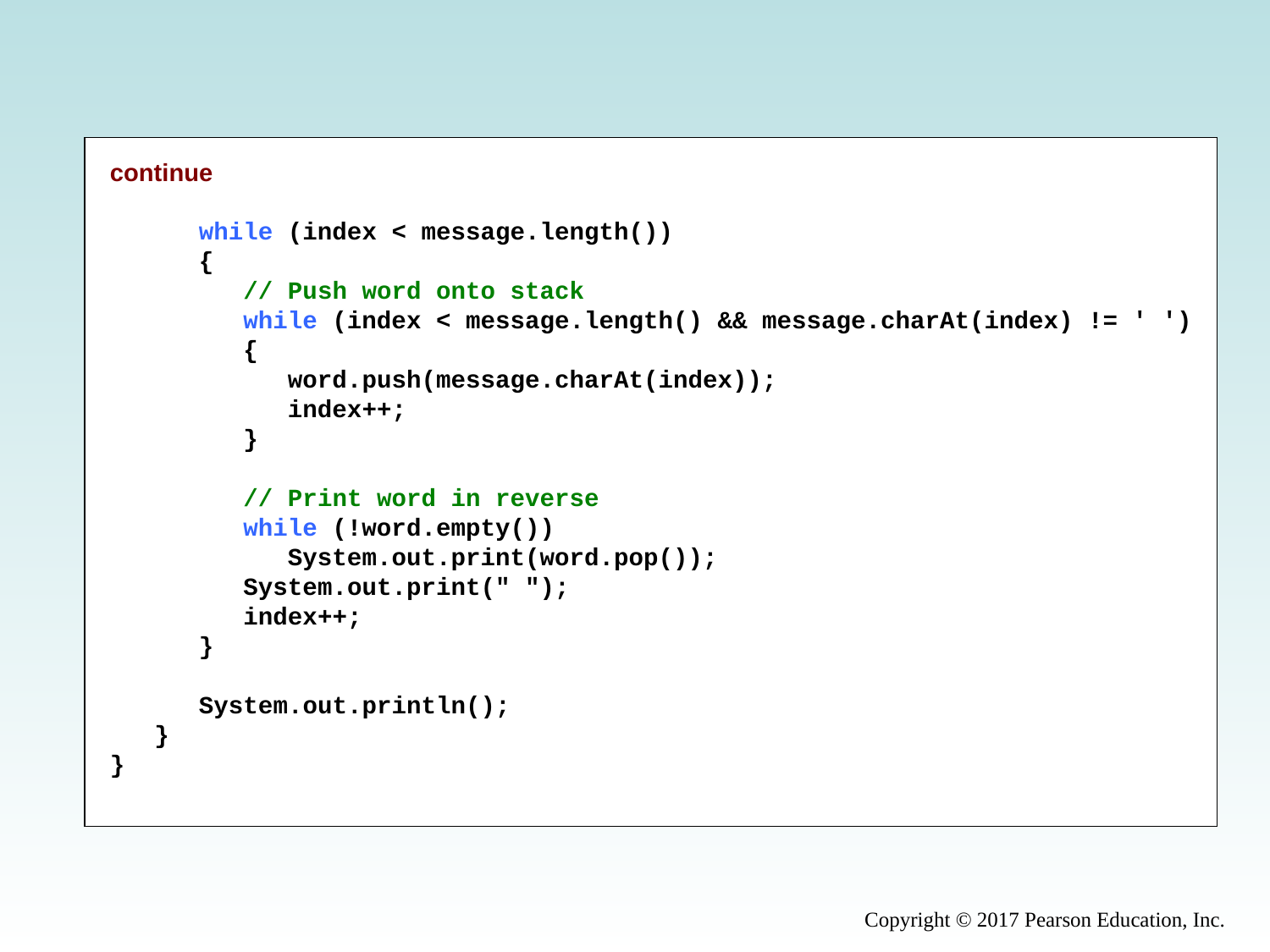

continue

      while (index < message.length())
      {
         // Push word onto stack
         while (index < message.length() && message.charAt(index) != ' ')
         {
            word.push(message.charAt(index));
            index++;
         }

         // Print word in reverse
         while (!word.empty())
            System.out.print(word.pop());
         System.out.print(" ");
         index++;
      }

      System.out.println();
   }
}
Copyright © 2017 Pearson Education, Inc.